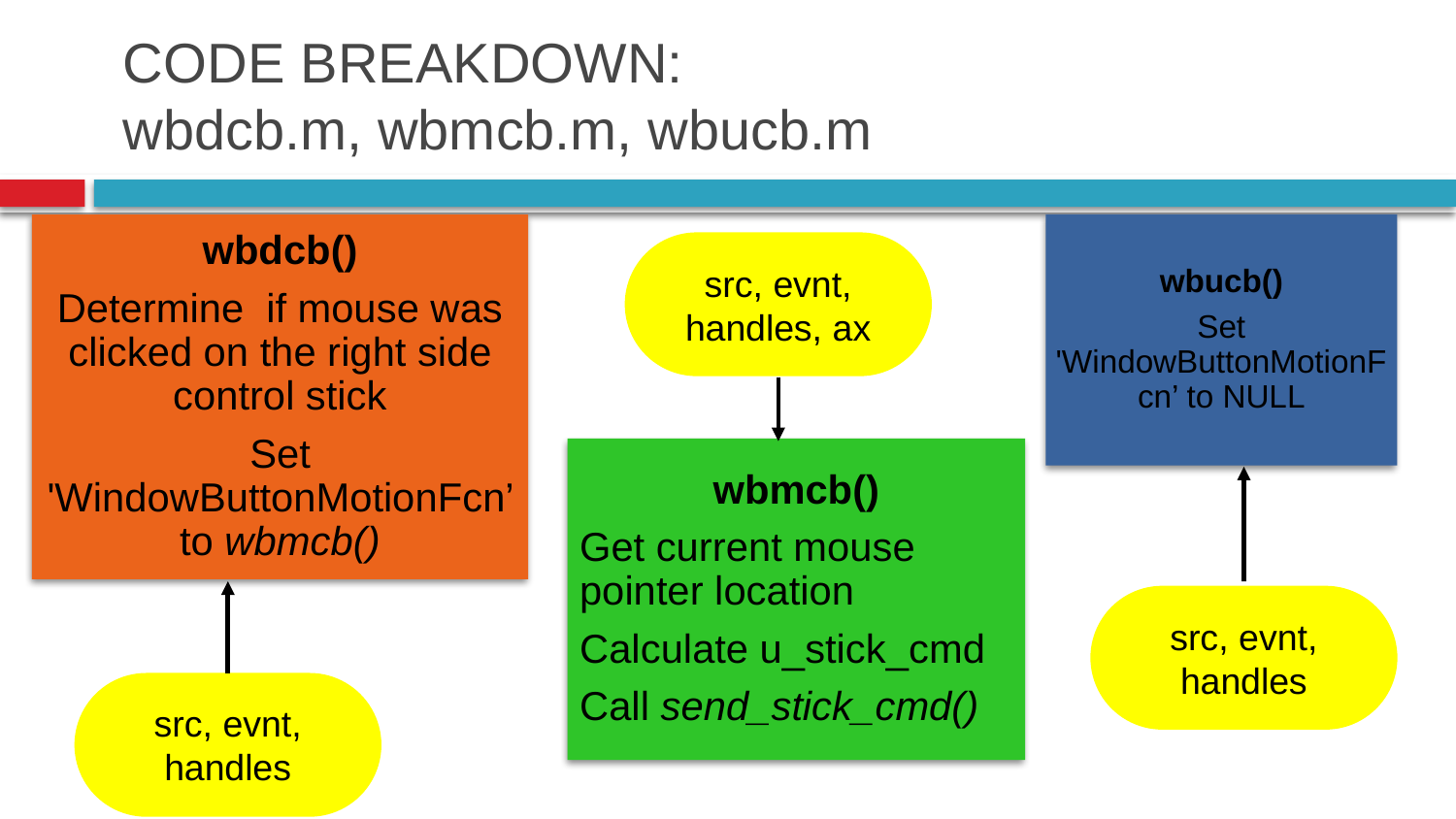

# CODE BREAKDOWN: wbdcb.m, wbmcb.m, wbucb.m
wbdcb()
Determine  if mouse was clicked on the right side control stick
Set 'WindowButtonMotionFcn’ to wbmcb()
wbmcb()
Get current mouse pointer location
Calculate u_stick_cmd
Call send_stick_cmd()
wbucb()
Set 'WindowButtonMotionFcn’ to NULL
src, evnt, handles, ax
src, evnt, handles
src, evnt, handles